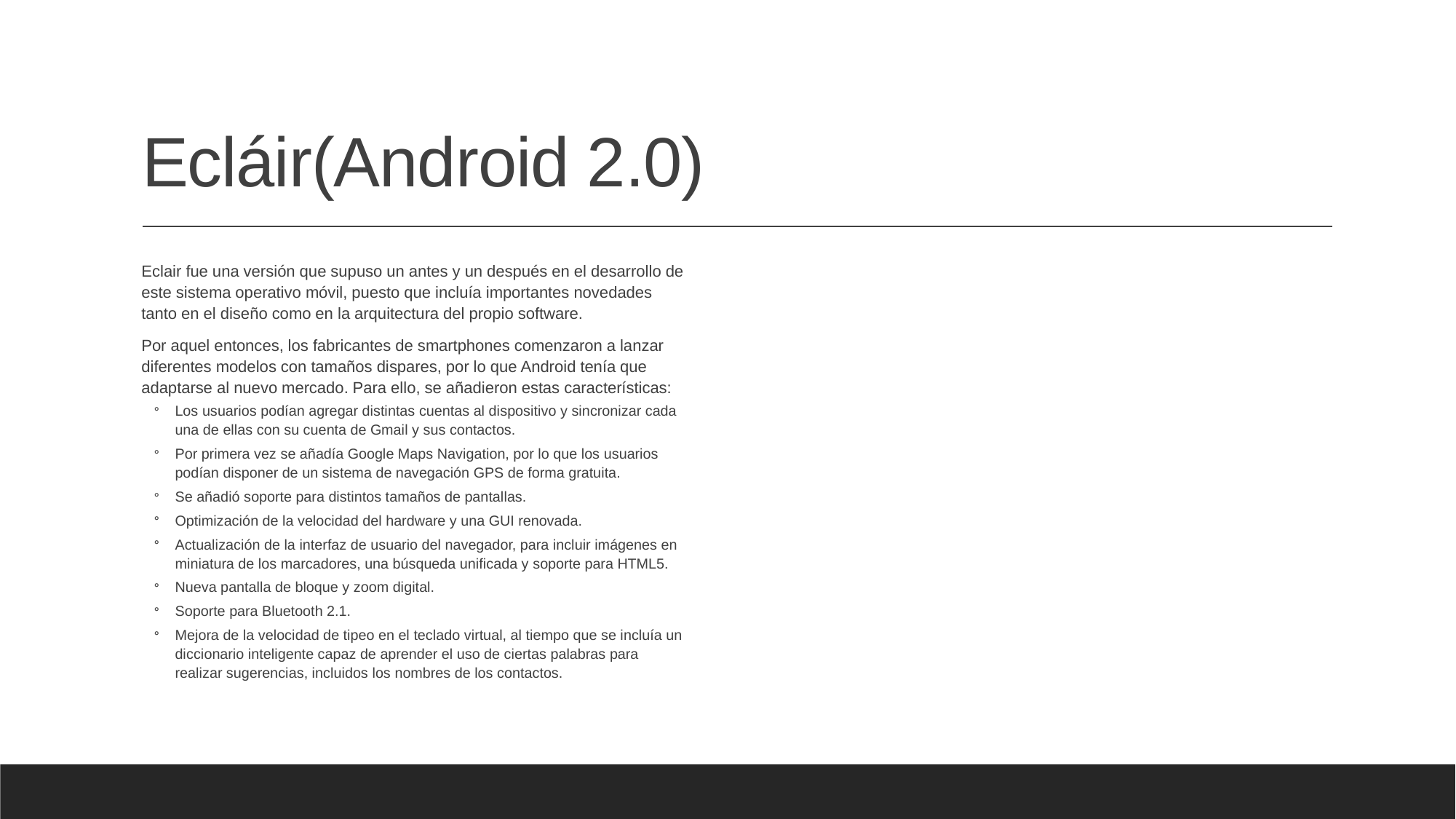

# Ecláir(Android 2.0)
Eclair fue una versión que supuso un antes y un después en el desarrollo de este sistema operativo móvil, puesto que incluía importantes novedades tanto en el diseño como en la arquitectura del propio software.
Por aquel entonces, los fabricantes de smartphones comenzaron a lanzar diferentes modelos con tamaños dispares, por lo que Android tenía que adaptarse al nuevo mercado. Para ello, se añadieron estas características:
Los usuarios podían agregar distintas cuentas al dispositivo y sincronizar cada una de ellas con su cuenta de Gmail y sus contactos.
Por primera vez se añadía Google Maps Navigation, por lo que los usuarios podían disponer de un sistema de navegación GPS de forma gratuita.
Se añadió soporte para distintos tamaños de pantallas.
Optimización de la velocidad del hardware y una GUI renovada.
Actualización de la interfaz de usuario del navegador, para incluir imágenes en miniatura de los marcadores, una búsqueda unificada y soporte para HTML5.
Nueva pantalla de bloque y zoom digital.
Soporte para Bluetooth 2.1.
Mejora de la velocidad de tipeo en el teclado virtual, al tiempo que se incluía un diccionario inteligente capaz de aprender el uso de ciertas palabras para realizar sugerencias, incluidos los nombres de los contactos.